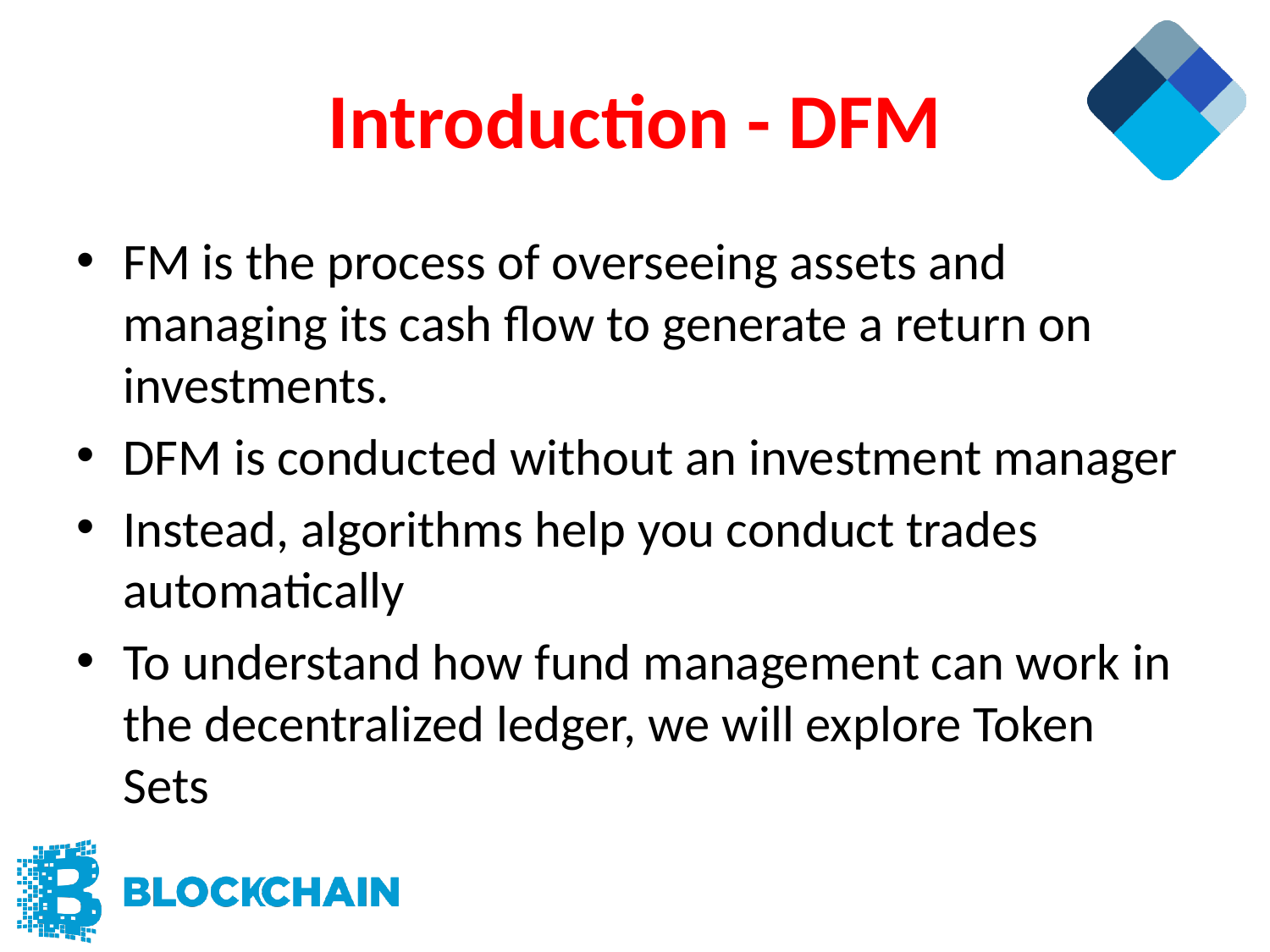

# Introduction - DFM
FM is the process of overseeing assets and managing its cash flow to generate a return on investments.
DFM is conducted without an investment manager
Instead, algorithms help you conduct trades automatically
To understand how fund management can work in the decentralized ledger, we will explore Token Sets